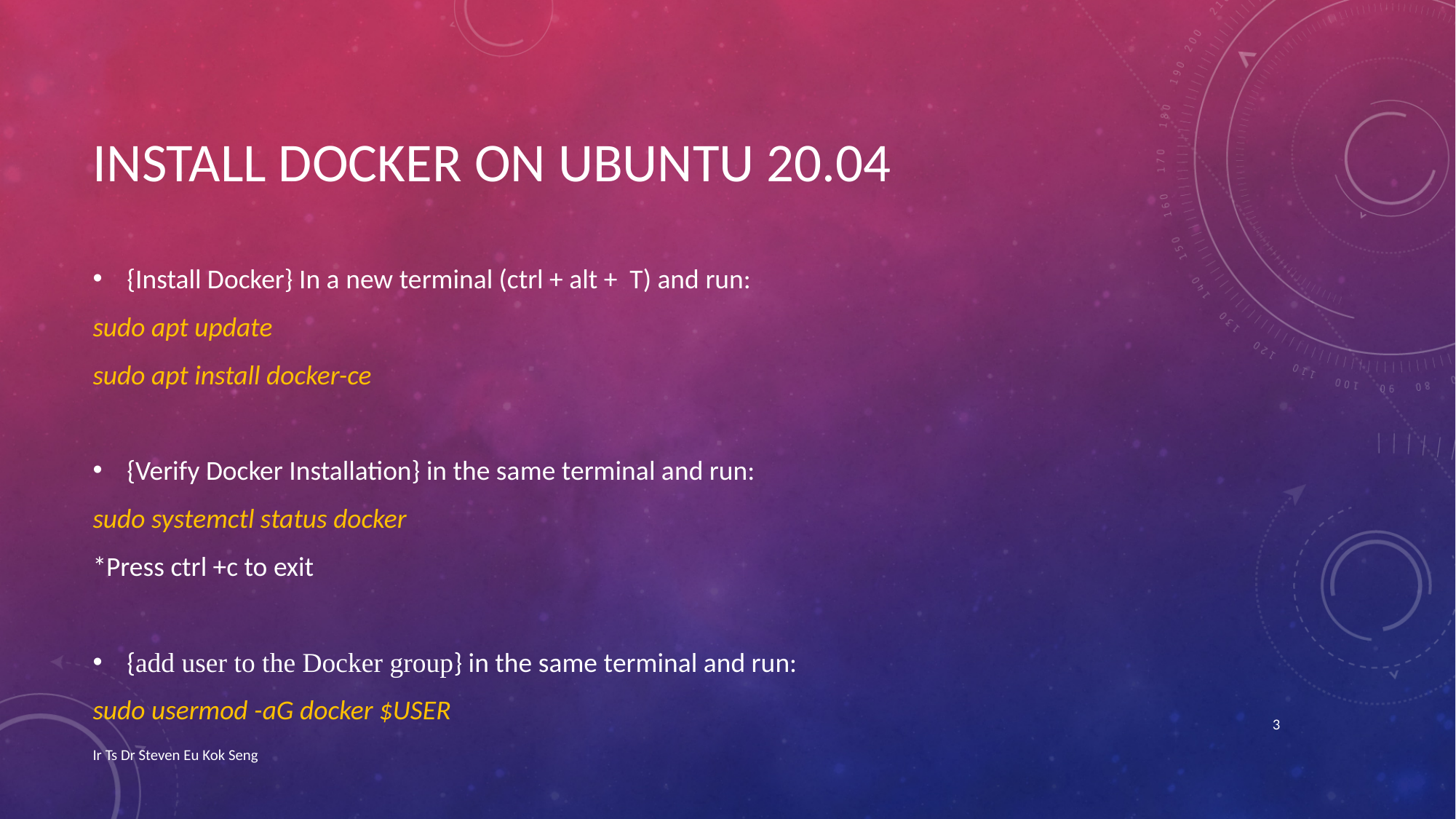

# Install Docker on Ubuntu 20.04
{Install Docker} In a new terminal (ctrl + alt +  T) and run:
sudo apt update
sudo apt install docker-ce

{Verify Docker Installation} in the same terminal and run:
sudo systemctl status docker
*Press ctrl +c to exit

{add user to the Docker group} in the same terminal and run:
sudo usermod -aG docker $USER
3
Ir Ts Dr Steven Eu Kok Seng